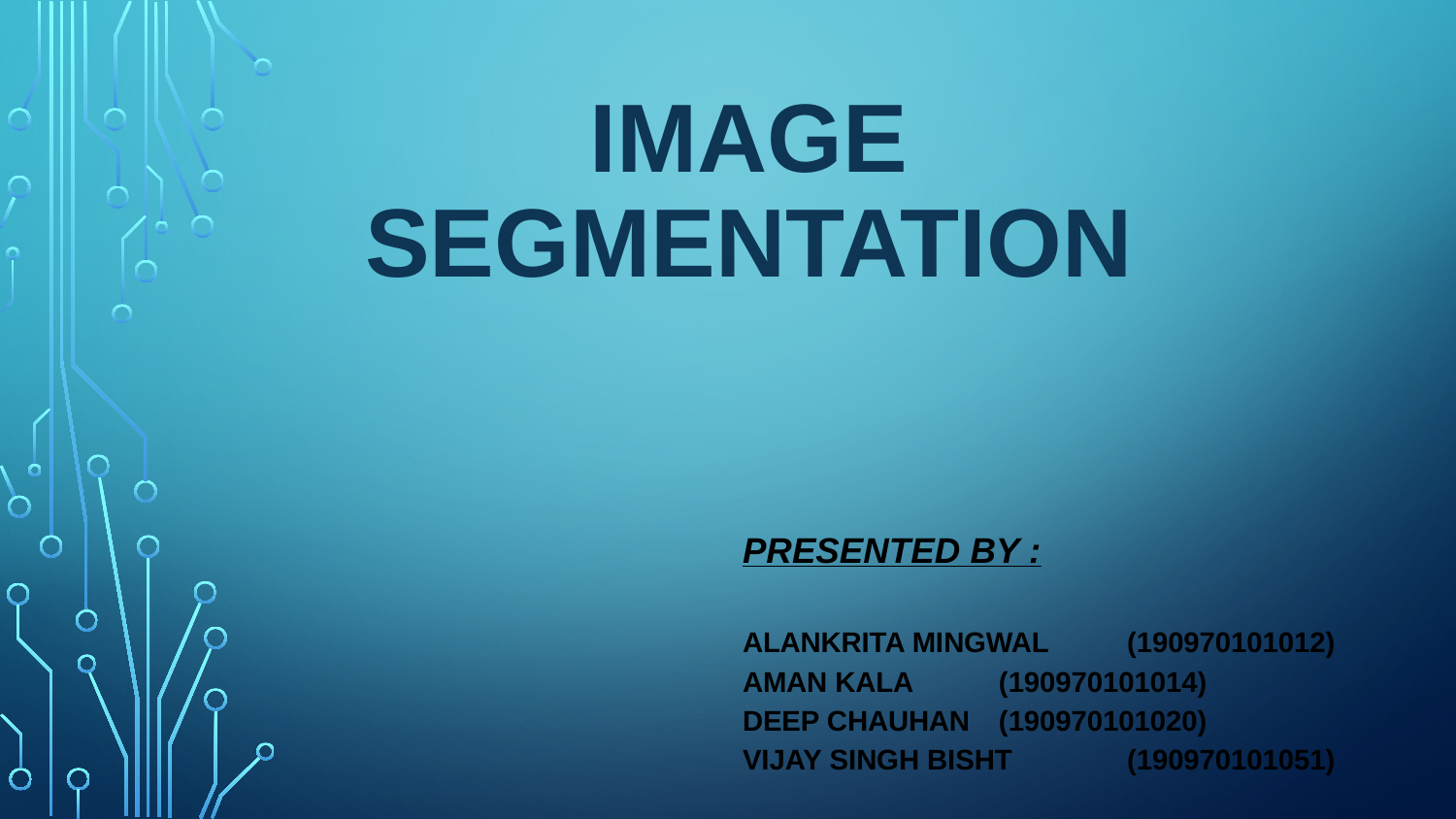

# IMAGE SEGMENTATION
Presented By :

Alankrita Mingwal	(190970101012)
Aman Kala		(190970101014)
Deep Chauhan		(190970101020)
Vijay Singh Bisht	(190970101051)